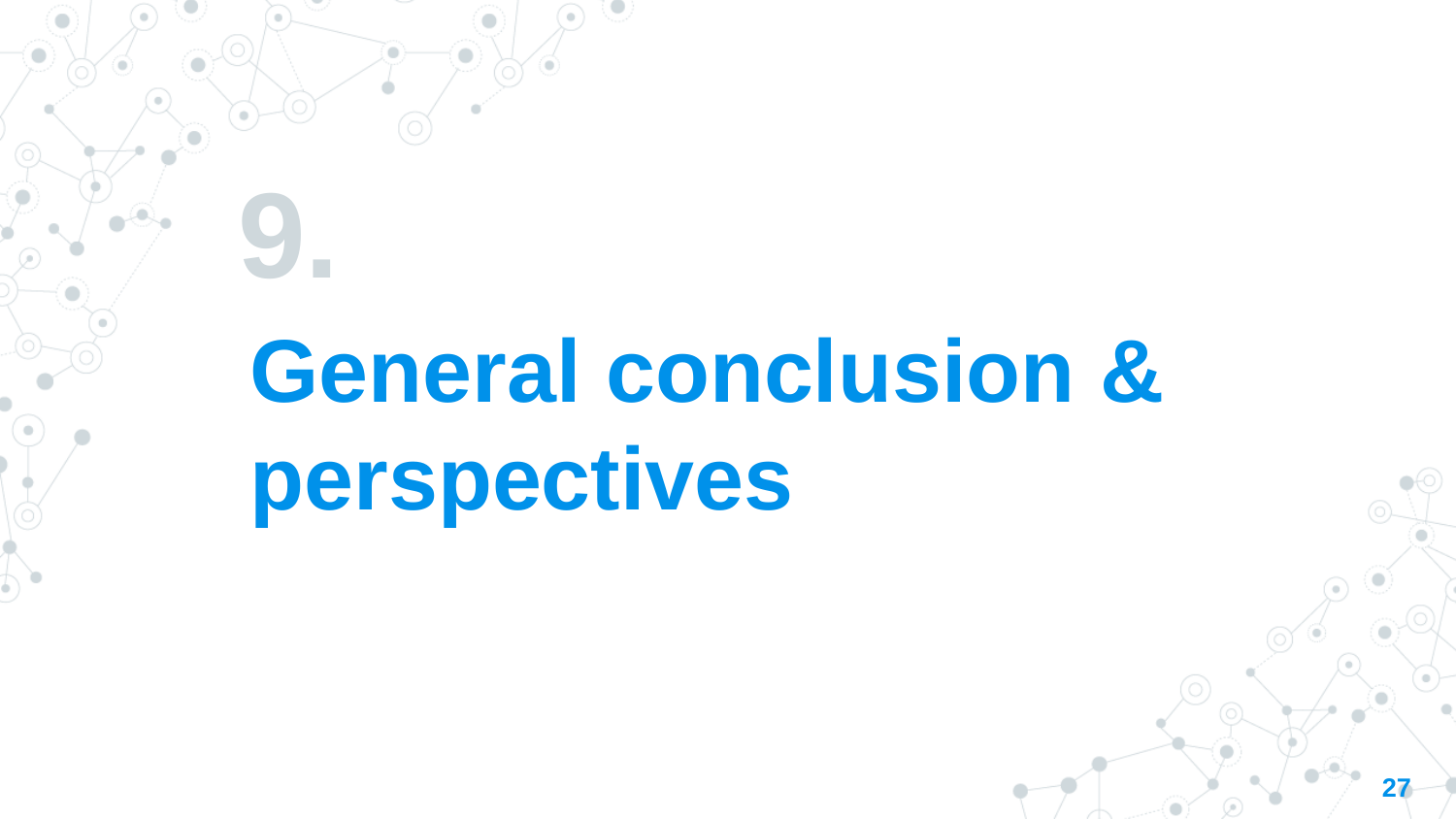

# 9.
General conclusion & perspectives

27